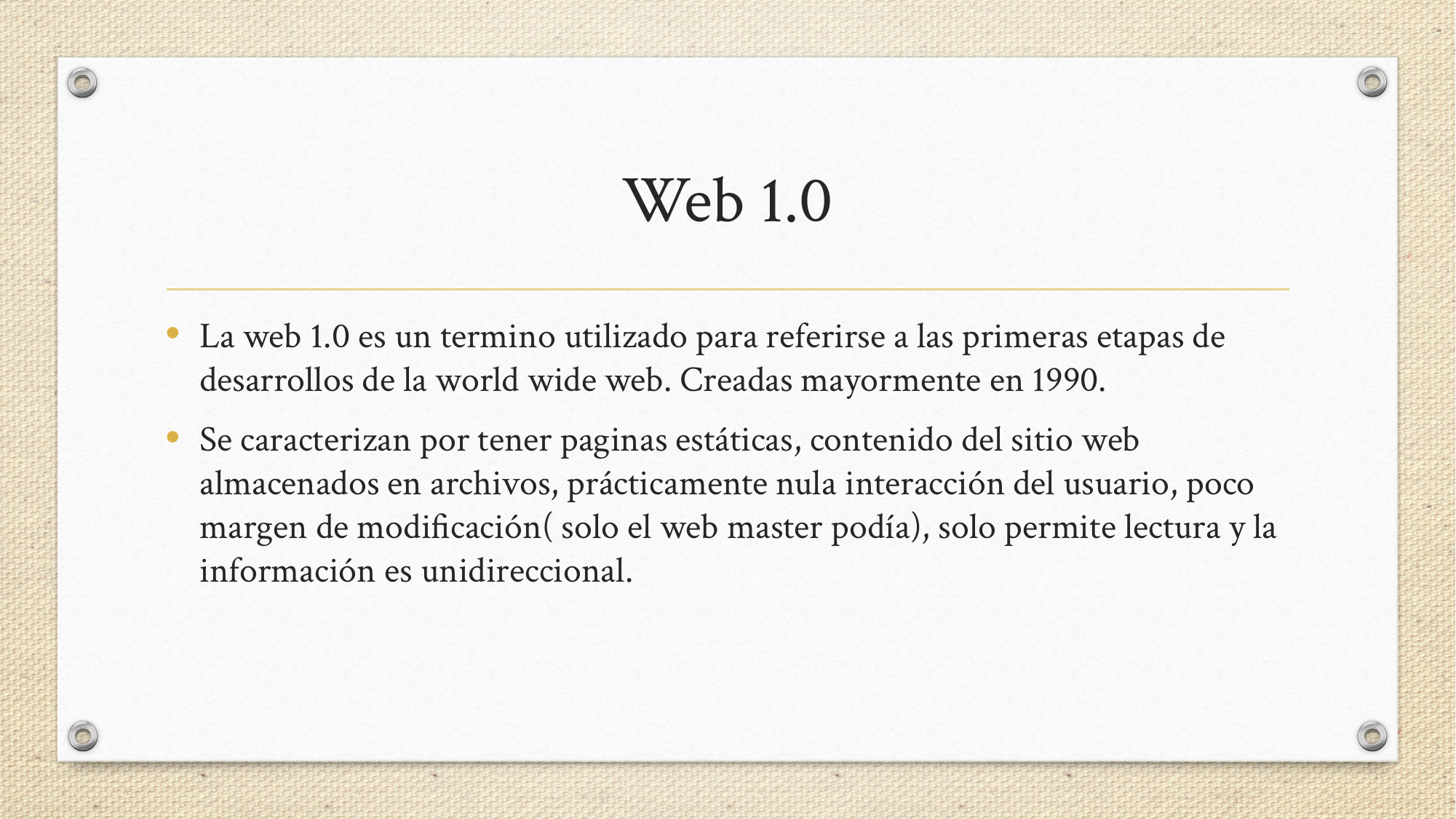

# Web 1.0
La web 1.0 es un termino utilizado para referirse a las primeras etapas de desarrollos de la world wide web. Creadas mayormente en 1990.
Se caracterizan por tener paginas estáticas, contenido del sitio web almacenados en archivos, prácticamente nula interacción del usuario, poco margen de modificación( solo el web master podía), solo permite lectura y la información es unidireccional.